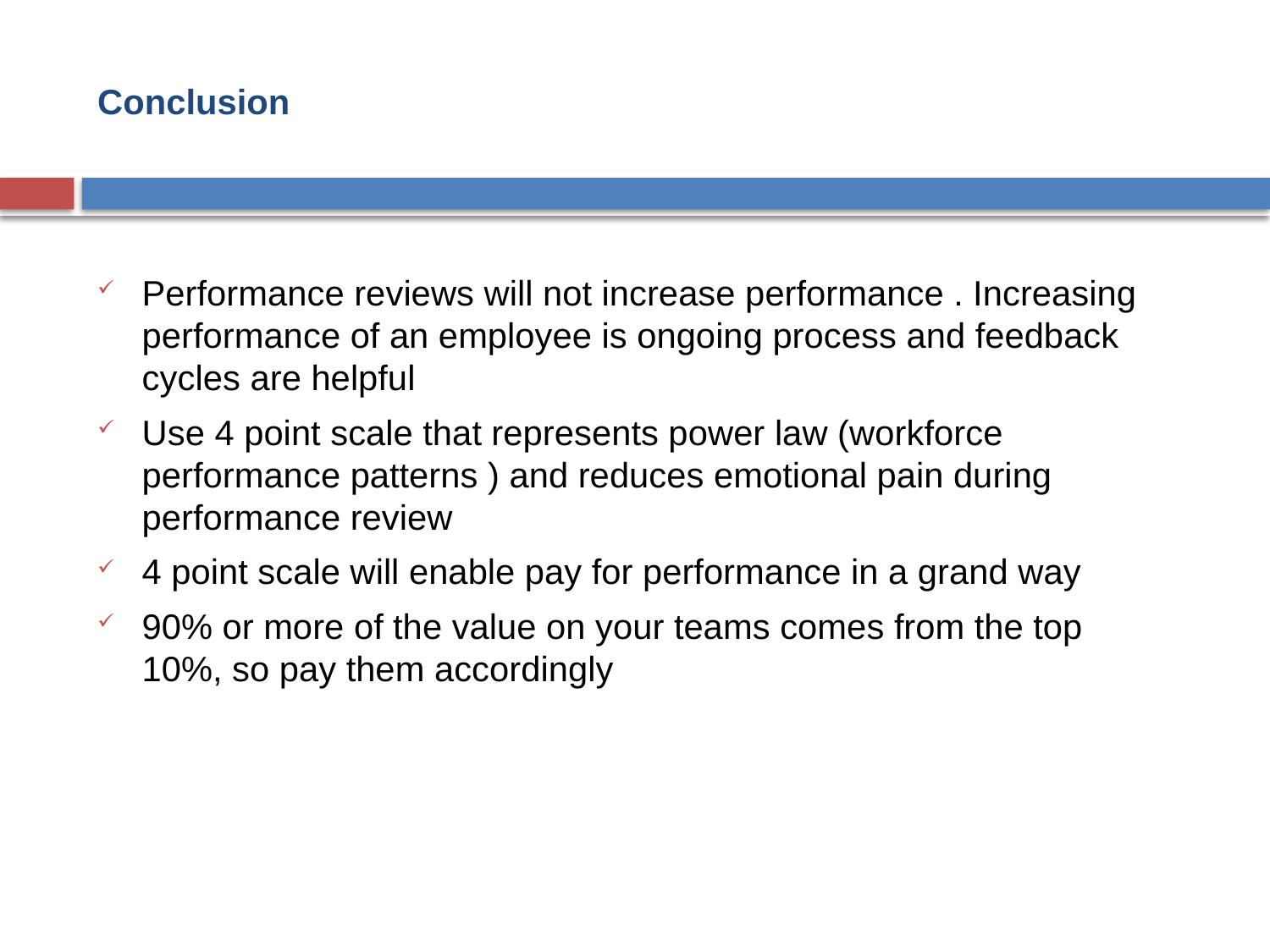

# Conclusion
Performance reviews will not increase performance . Increasing performance of an employee is ongoing process and feedback cycles are helpful
Use 4 point scale that represents power law (workforce performance patterns ) and reduces emotional pain during performance review
4 point scale will enable pay for performance in a grand way
90% or more of the value on your teams comes from the top 10%, so pay them accordingly